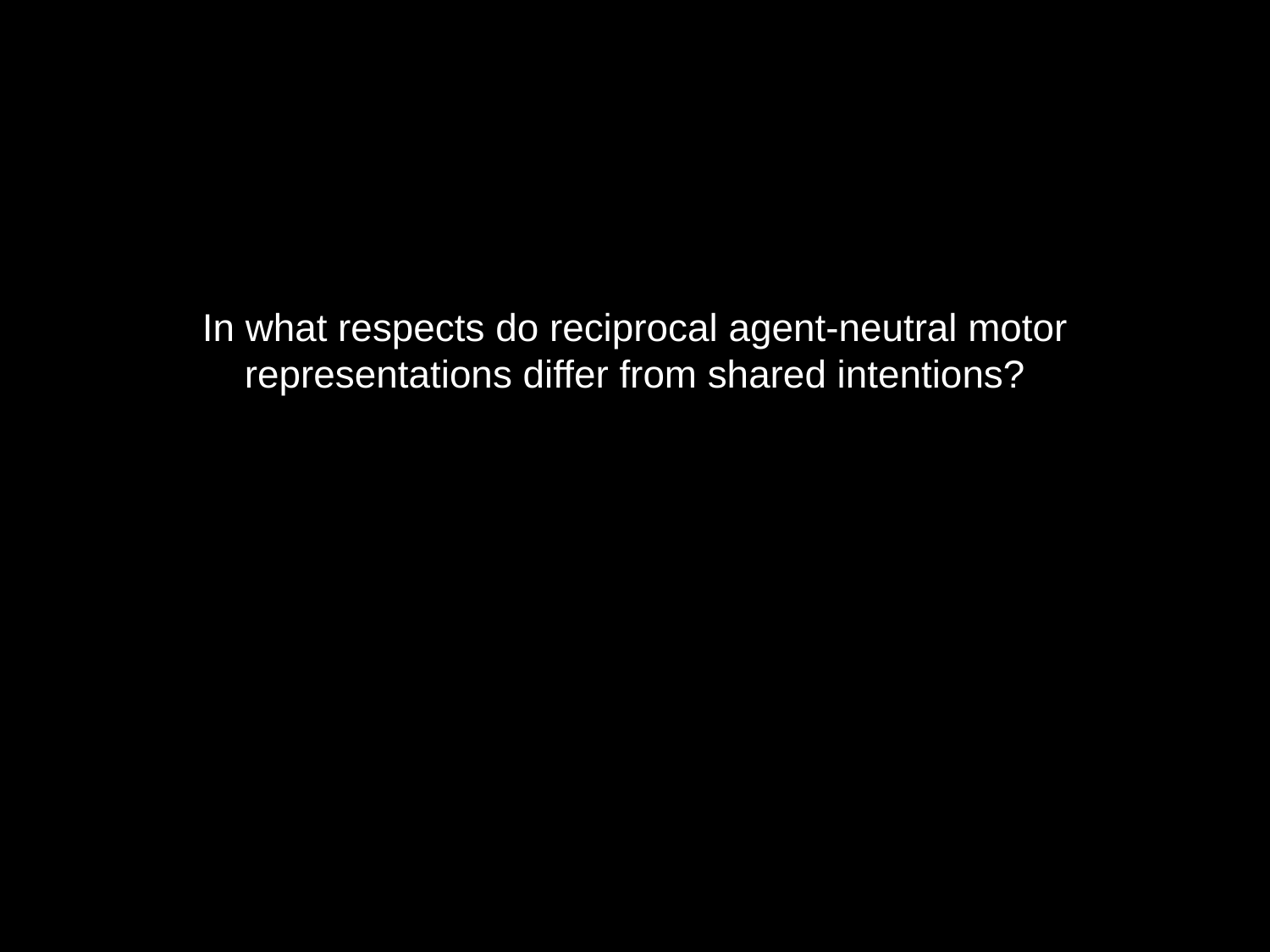

In what respects do reciprocal agent-neutral motor representations differ from shared intentions?